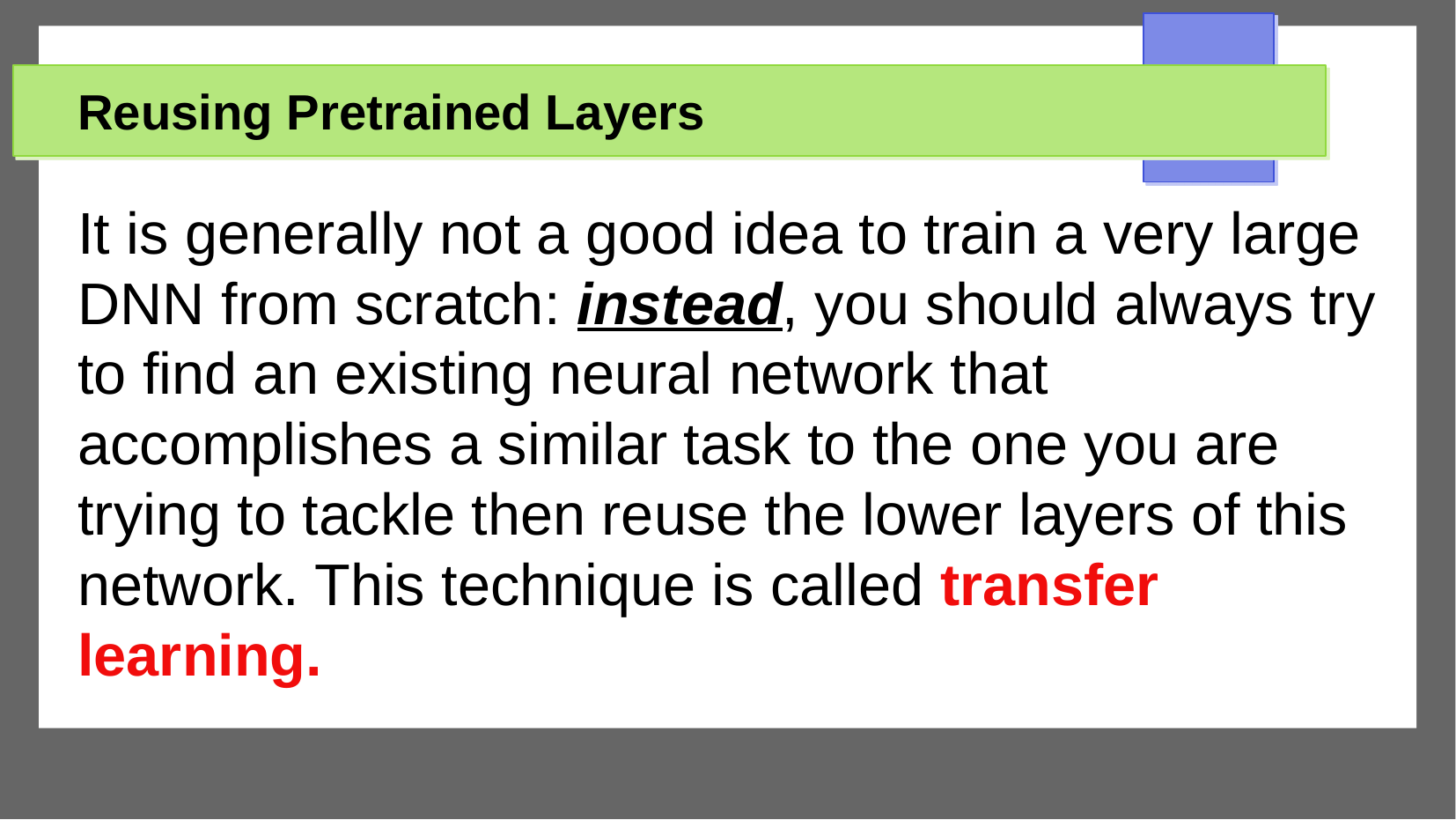

Reusing Pretrained Layers
It is generally not a good idea to train a very large DNN from scratch: instead, you should always try to find an existing neural network that accomplishes a similar task to the one you are trying to tackle then reuse the lower layers of this network. This technique is called transfer learning.